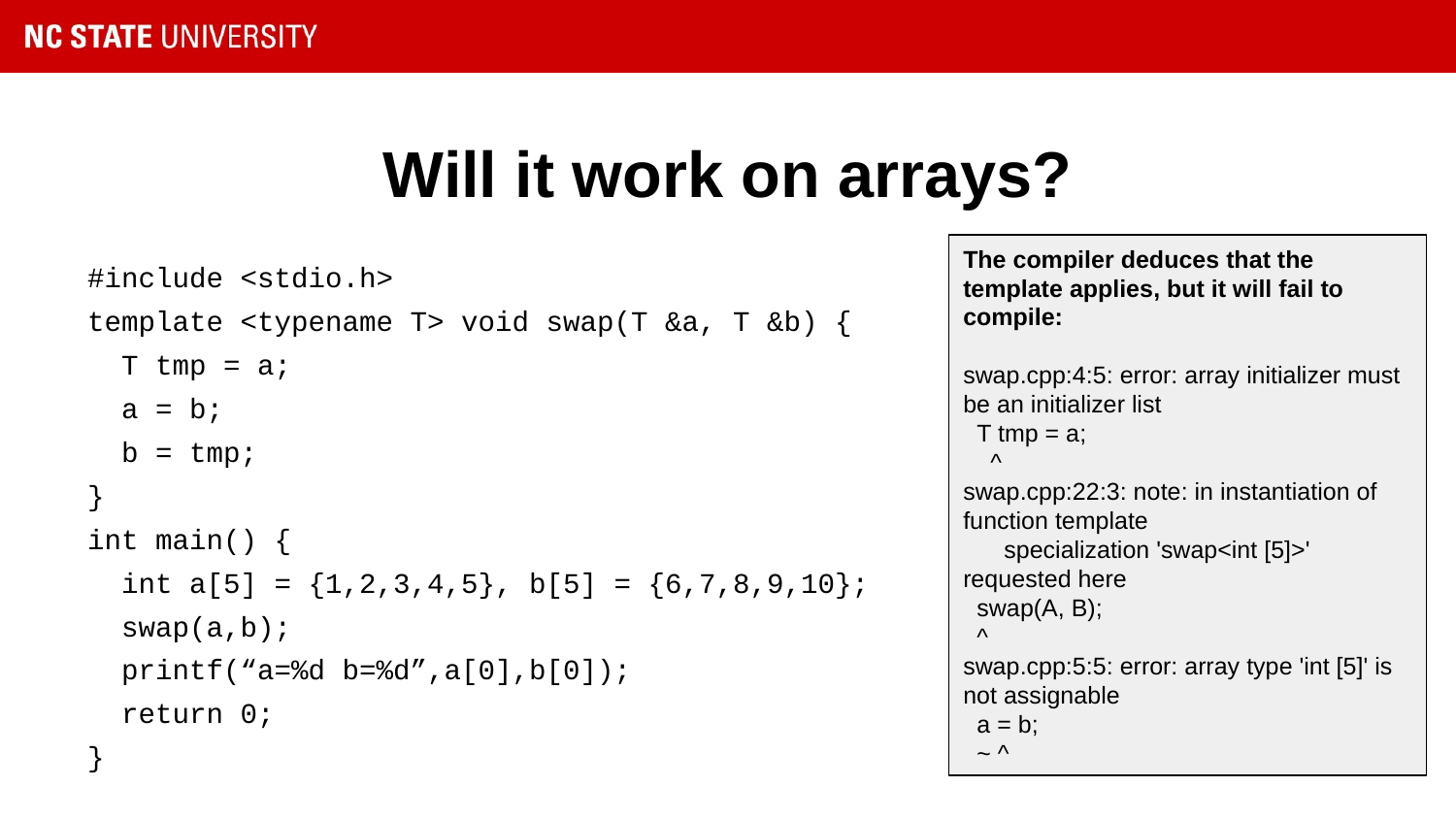

# Will it work on arrays?
The compiler deduces that the template applies, but it will fail to compile:

swap.cpp:4:5: error: array initializer must be an initializer list
  T tmp = a;
    ^
swap.cpp:22:3: note: in instantiation of function template
      specialization 'swap<int [5]>' requested here
  swap(A, B);
  ^
swap.cpp:5:5: error: array type 'int [5]' is not assignable
  a = b;
  ~ ^
#include <stdio.h>
template <typename T> void swap(T &a, T &b) {
  T tmp = a;
  a = b;
  b = tmp;
}
int main() {
  int a[5] = {1,2,3,4,5}, b[5] = {6,7,8,9,10};
  swap(a,b);
  printf(“a=%d b=%d”,a[0],b[0]);
  return 0;
}